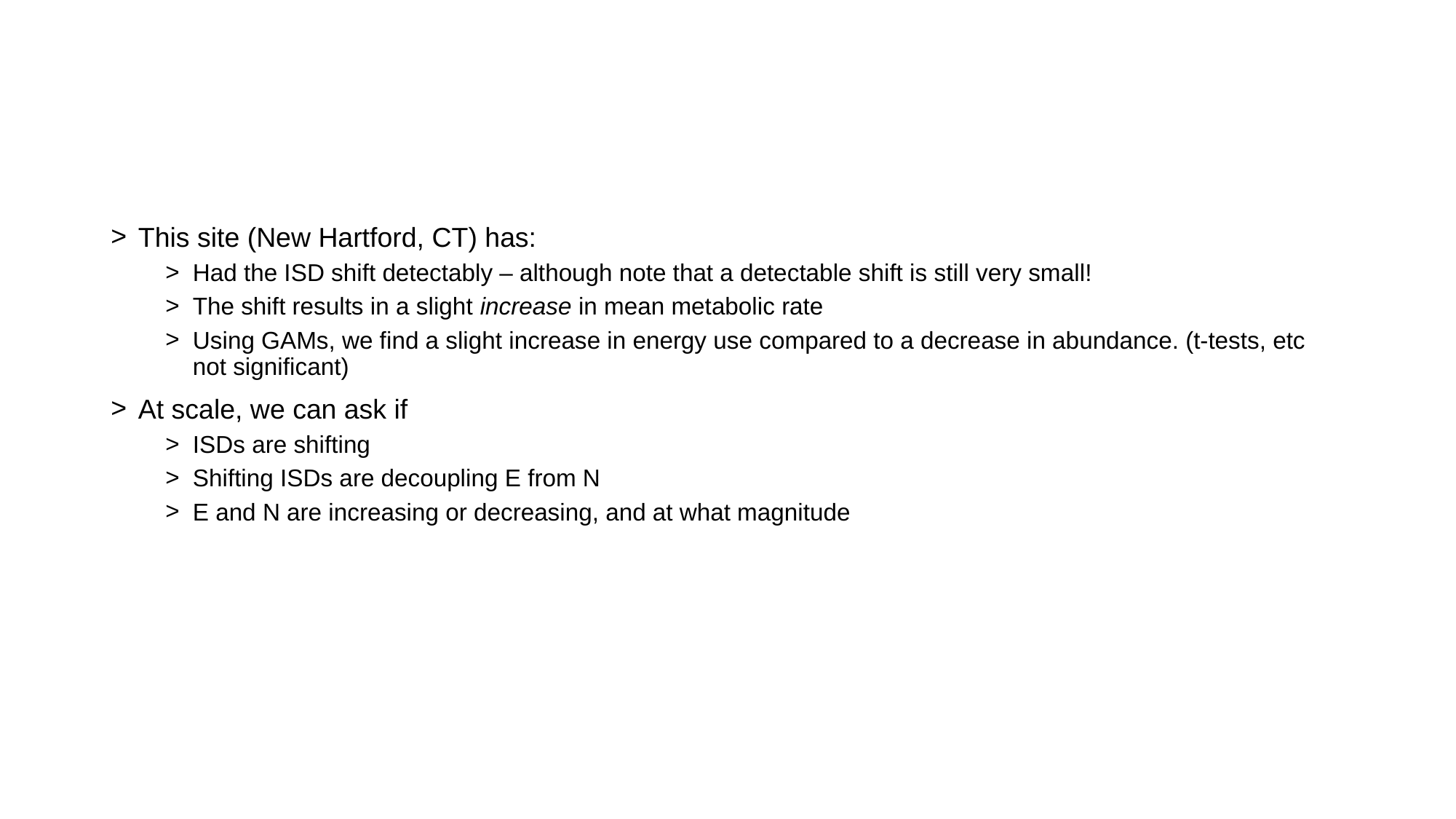

#
This site (New Hartford, CT) has:
Had the ISD shift detectably – although note that a detectable shift is still very small!
The shift results in a slight increase in mean metabolic rate
Using GAMs, we find a slight increase in energy use compared to a decrease in abundance. (t-tests, etc not significant)
At scale, we can ask if
ISDs are shifting
Shifting ISDs are decoupling E from N
E and N are increasing or decreasing, and at what magnitude